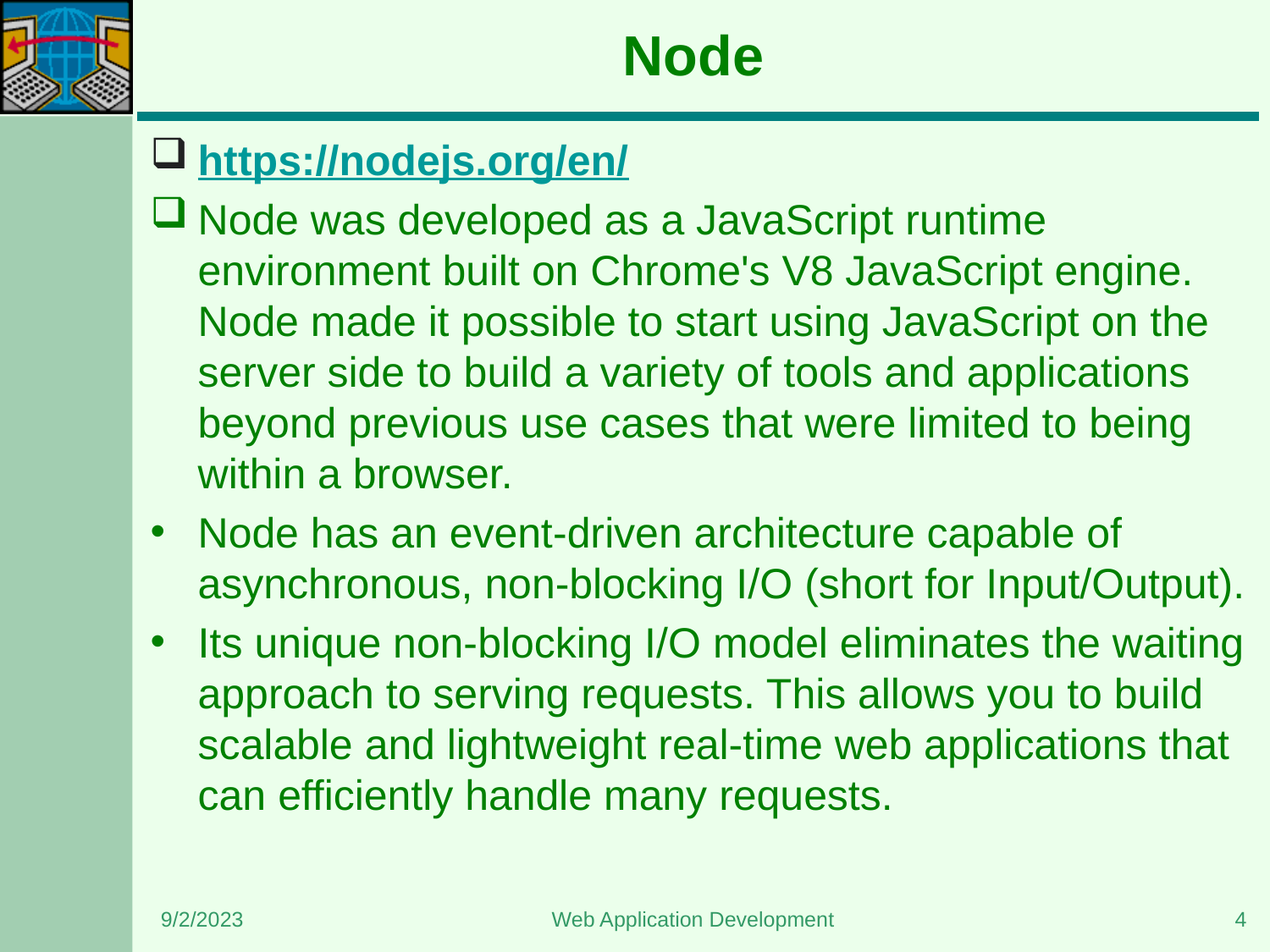

# Node
https://nodejs.org/en/
Node was developed as a JavaScript runtime environment built on Chrome's V8 JavaScript engine. Node made it possible to start using JavaScript on the server side to build a variety of tools and applications beyond previous use cases that were limited to being within a browser.
Node has an event-driven architecture capable of asynchronous, non-blocking I/O (short for Input/Output).
Its unique non-blocking I/O model eliminates the waiting approach to serving requests. This allows you to build scalable and lightweight real-time web applications that can efficiently handle many requests.

9/2/2023
Web Application Development
4